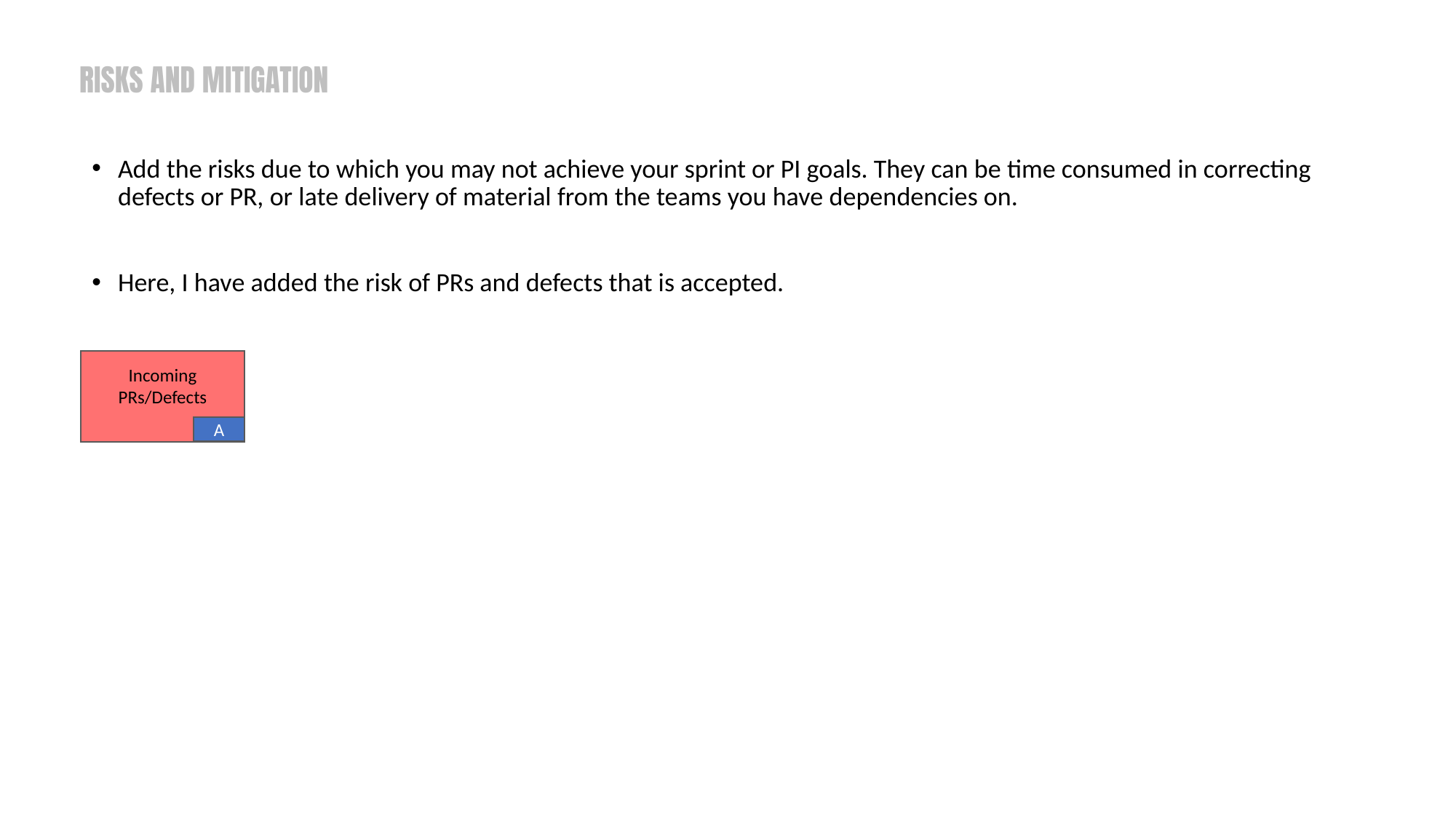

RISKS AND MITIGATION
Add the risks due to which you may not achieve your sprint or PI goals. They can be time consumed in correcting defects or PR, or late delivery of material from the teams you have dependencies on.

Here, I have added the risk of PRs and defects that is accepted.
Incoming PRs/Defects

A